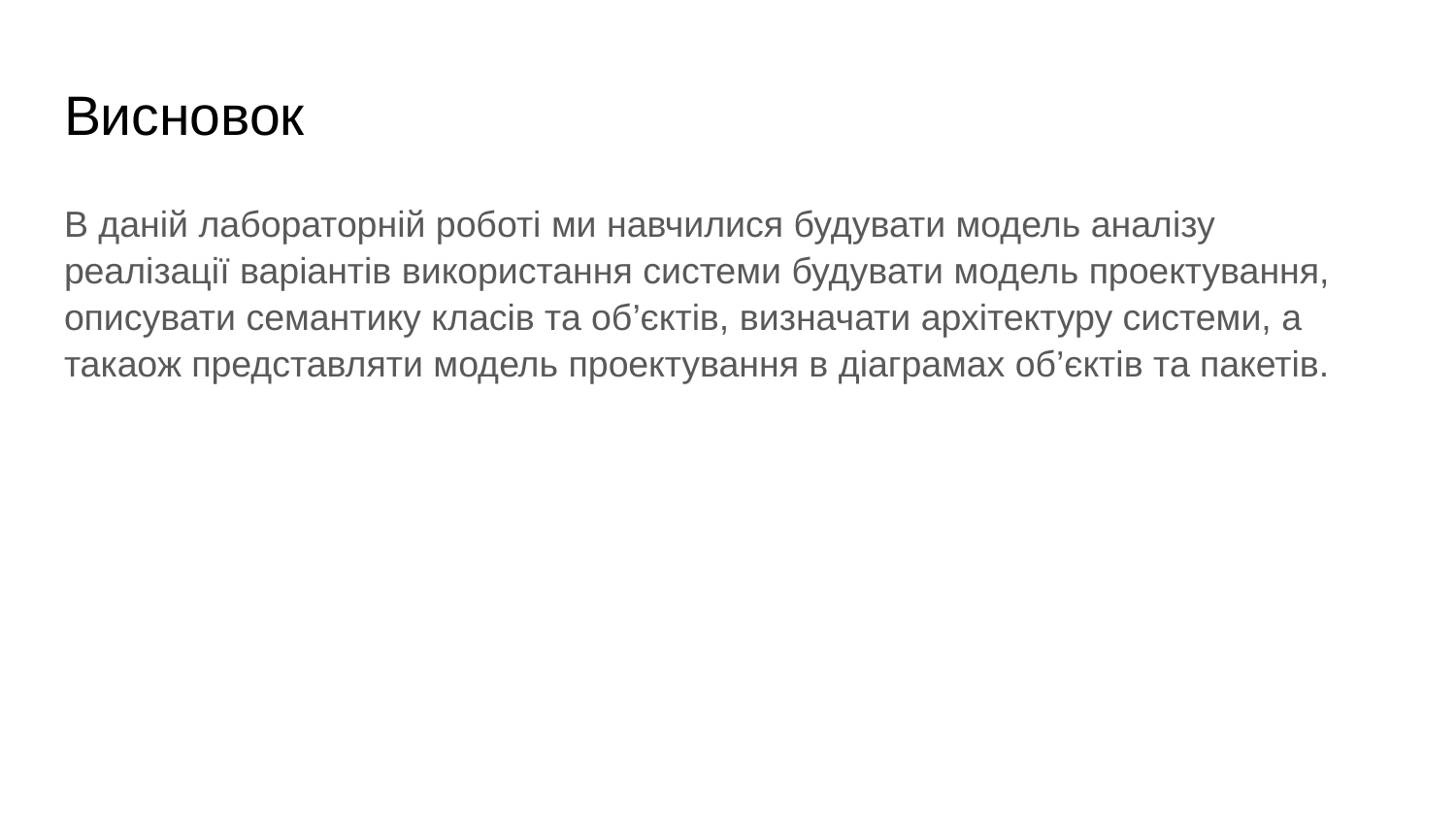

# Висновок
В даній лабораторній роботі ми навчилися будувати модель аналізу реалізації варіантів використання системи будувати модель проектування, описувати семантику класів та об’єктів, визначати архітектуру системи, а такаож представляти модель проектування в діаграмах об’єктів та пакетів.